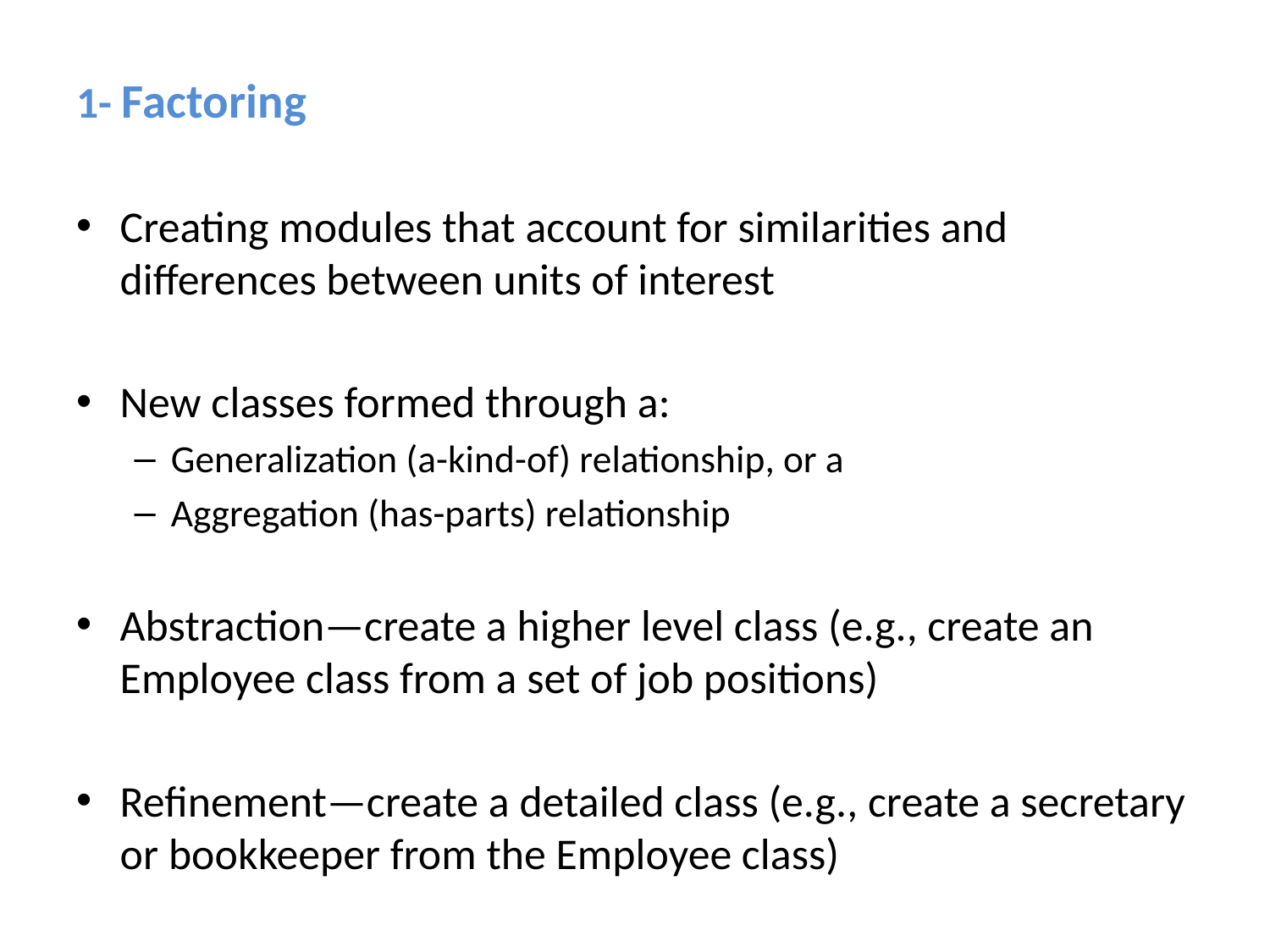

1- Factoring

Creating modules that account for similarities and differences between units of interest

New classes formed through a:
Generalization (a-kind-of) relationship, or a
Aggregation (has-parts) relationship

Abstraction—create a higher level class (e.g., create an Employee class from a set of job positions)

Refinement—create a detailed class (e.g., create a secretary or bookkeeper from the Employee class)